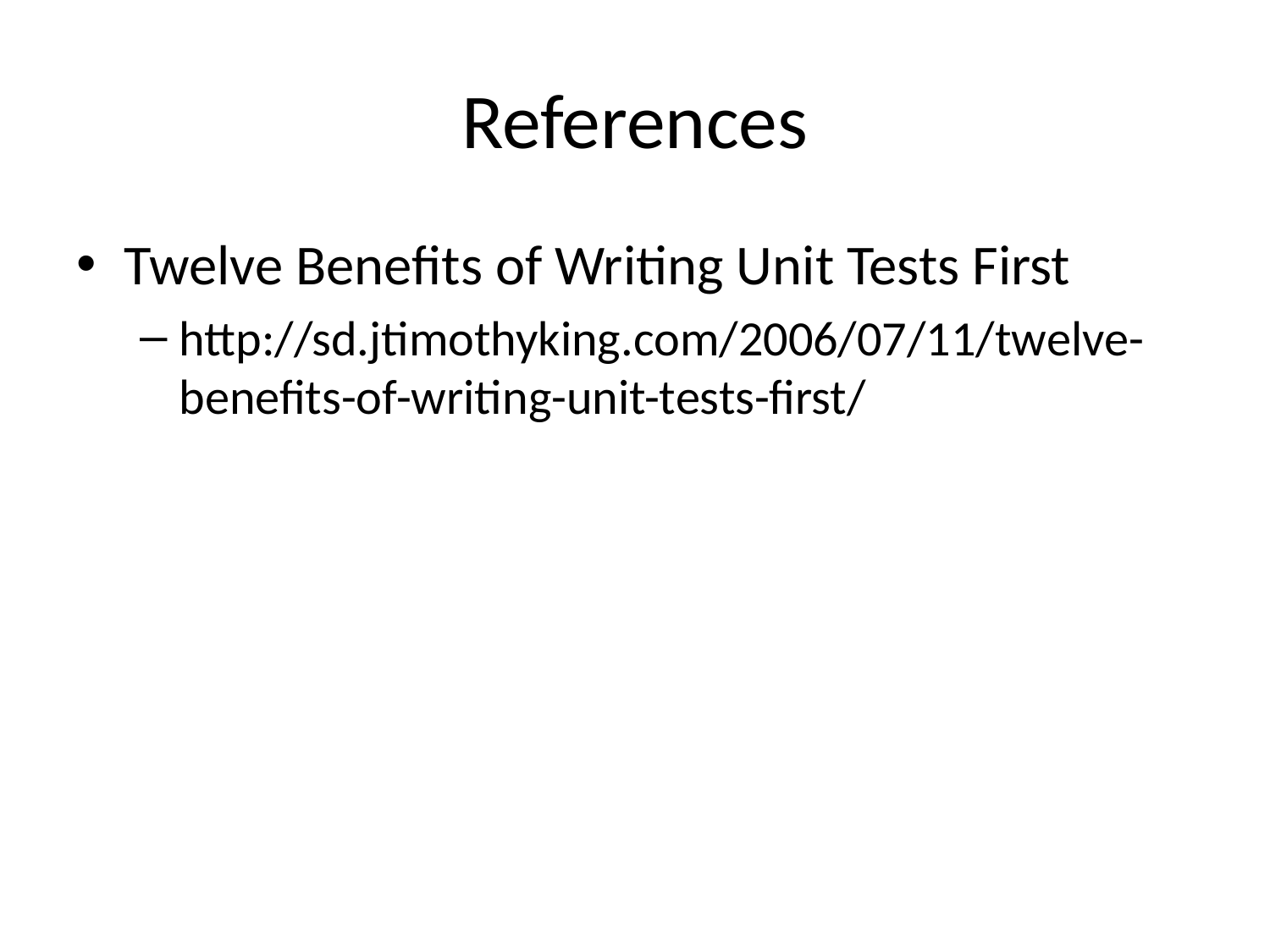

# References
Twelve Benefits of Writing Unit Tests First
http://sd.jtimothyking.com/2006/07/11/twelve-benefits-of-writing-unit-tests-first/